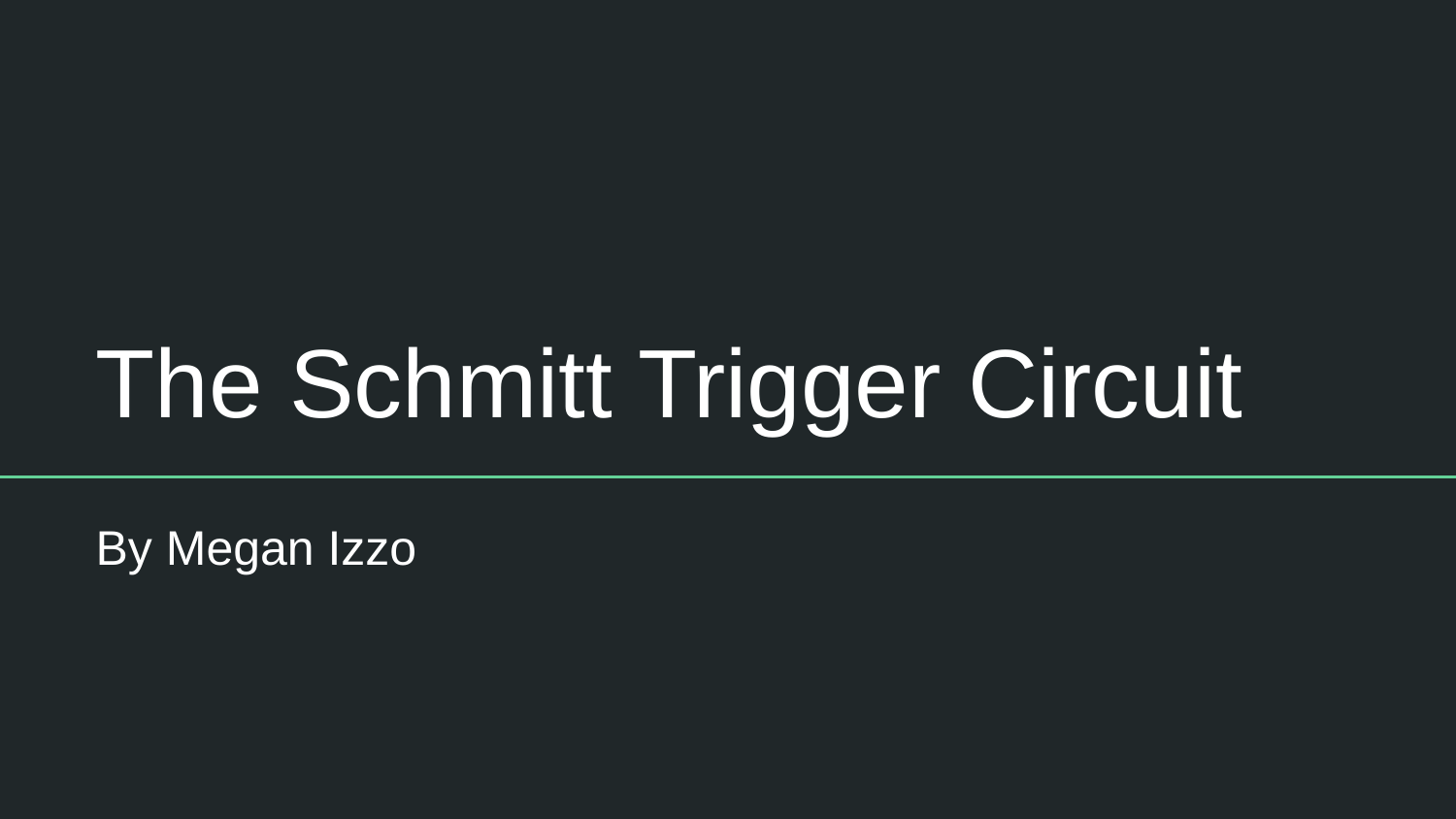

# The Schmitt Trigger Circuit
By Megan Izzo